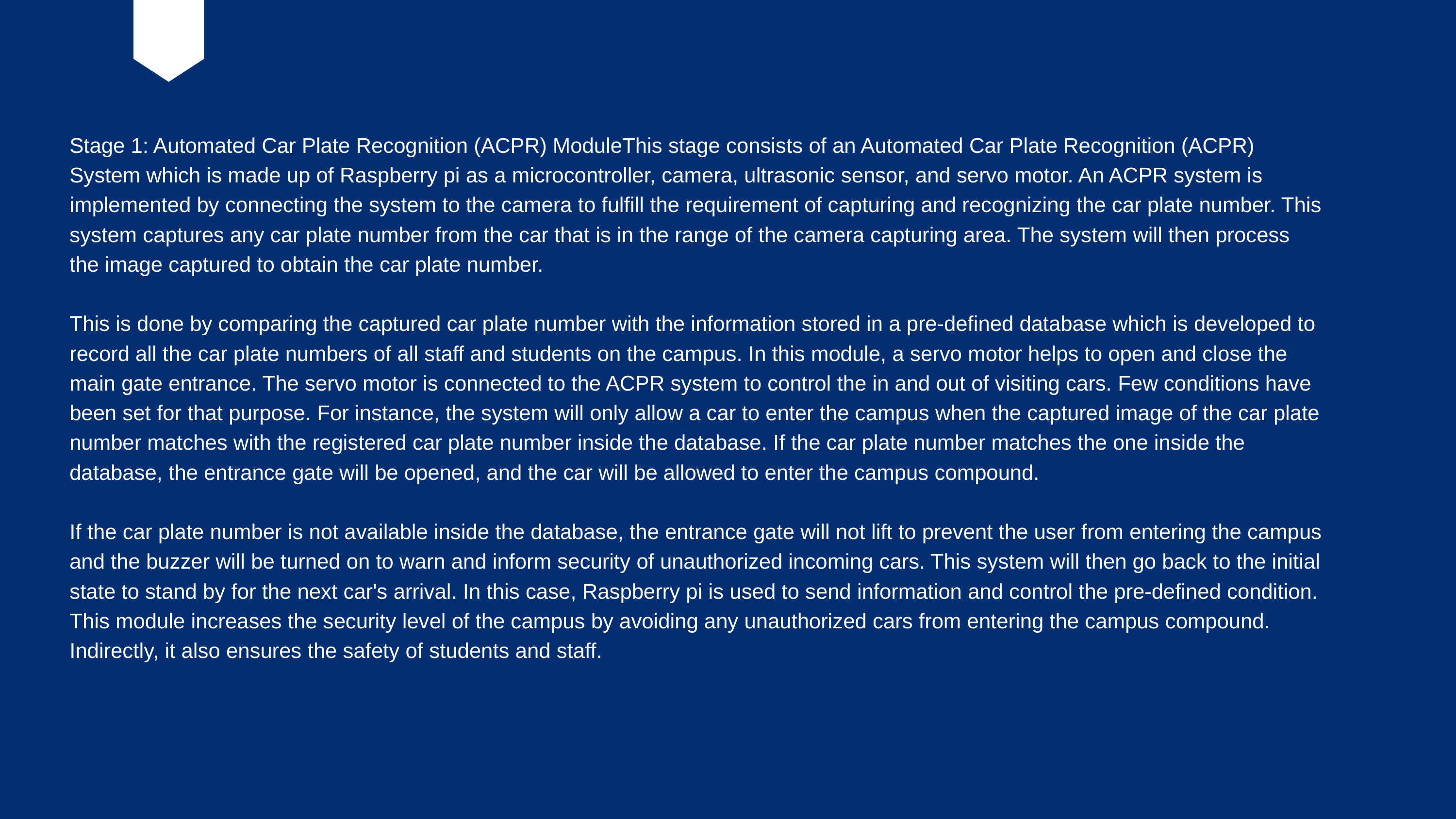

Stage 1: Automated Car Plate Recognition (ACPR) ModuleThis stage consists of an Automated Car Plate Recognition (ACPR) System which is made up of Raspberry pi as a microcontroller, camera, ultrasonic sensor, and servo motor. An ACPR system is implemented by connecting the system to the camera to fulfill the requirement of capturing and recognizing the car plate number. This system captures any car plate number from the car that is in the range of the camera capturing area. The system will then process the image captured to obtain the car plate number.

This is done by comparing the captured car plate number with the information stored in a pre-defined database which is developed to record all the car plate numbers of all staff and students on the campus. In this module, a servo motor helps to open and close the main gate entrance. The servo motor is connected to the ACPR system to control the in and out of visiting cars. Few conditions have been set for that purpose. For instance, the system will only allow a car to enter the campus when the captured image of the car plate number matches with the registered car plate number inside the database. If the car plate number matches the one inside the database, the entrance gate will be opened, and the car will be allowed to enter the campus compound.

If the car plate number is not available inside the database, the entrance gate will not lift to prevent the user from entering the campus and the buzzer will be turned on to warn and inform security of unauthorized incoming cars. This system will then go back to the initial state to stand by for the next car's arrival. In this case, Raspberry pi is used to send information and control the pre-defined condition. This module increases the security level of the campus by avoiding any unauthorized cars from entering the campus compound. Indirectly, it also ensures the safety of students and staff.